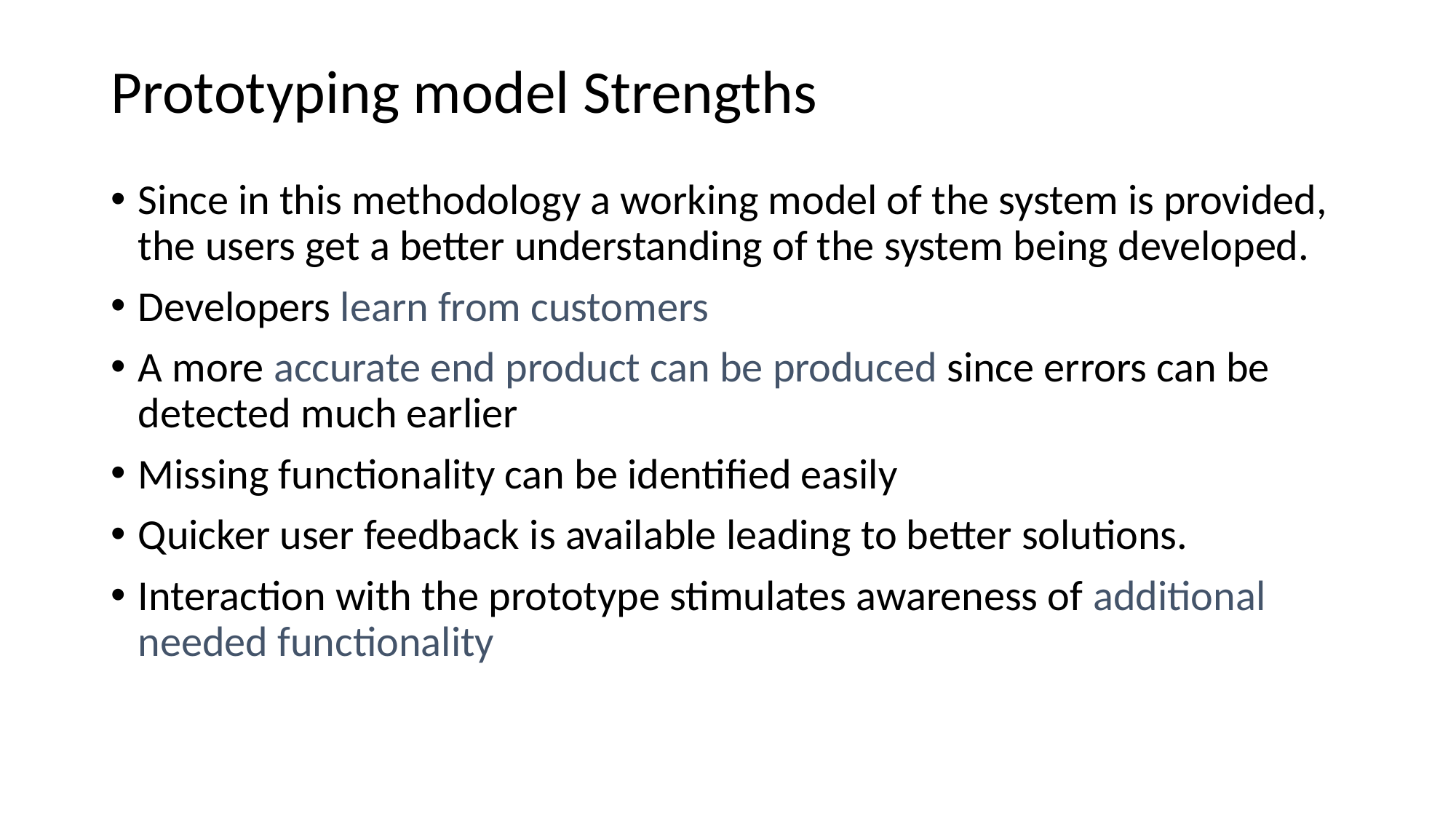

# Prototyping model Strengths
Since in this methodology a working model of the system is provided, the users get a better understanding of the system being developed.
Developers learn from customers
A more accurate end product can be produced since errors can be detected much earlier
Missing functionality can be identified easily
Quicker user feedback is available leading to better solutions.
Interaction with the prototype stimulates awareness of additional needed functionality